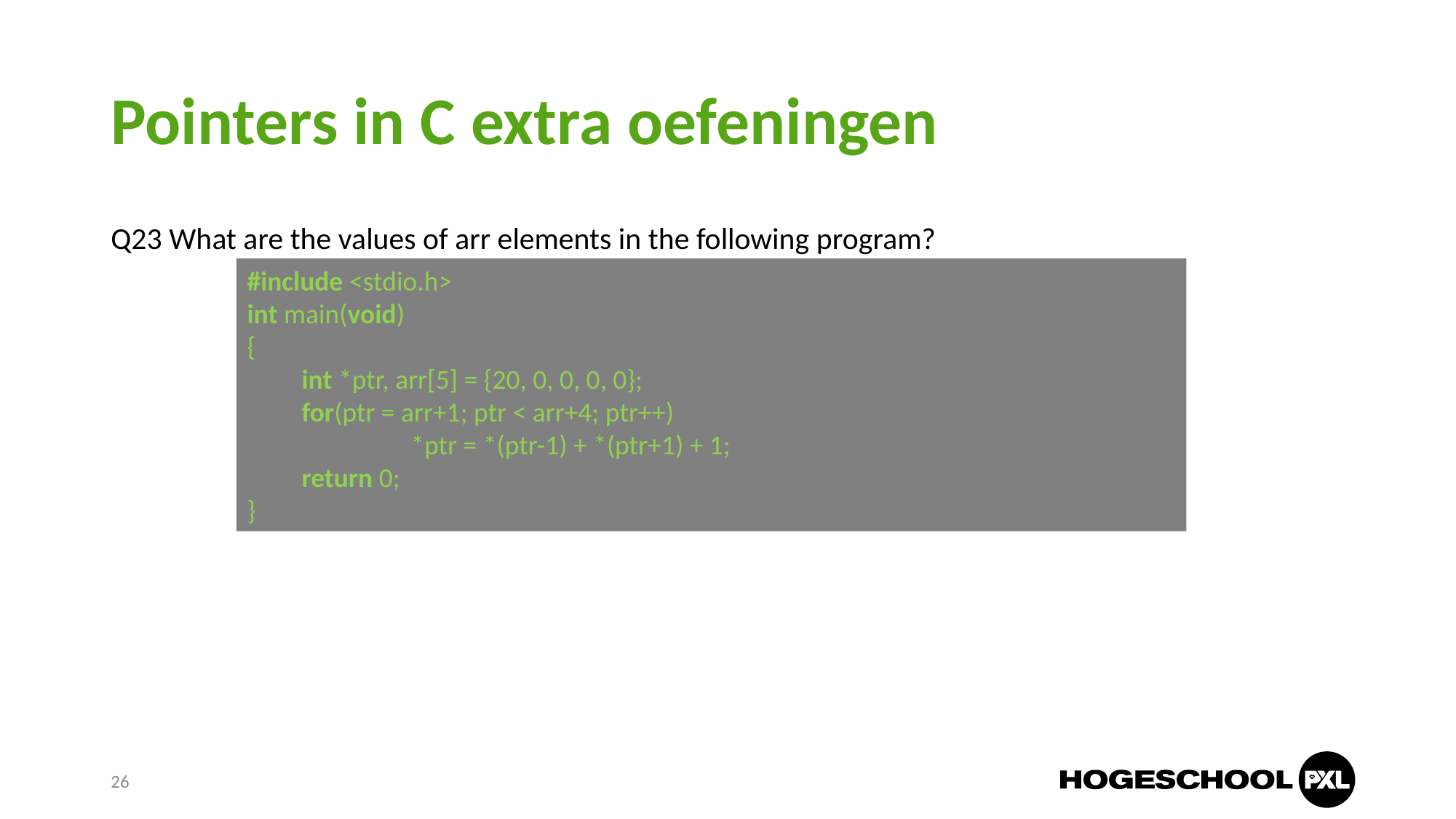

# Pointers in C extra oefeningen
Q23 What are the values of arr elements in the following program?
#include <stdio.h>
int main(void)
{
int *ptr, arr[5] = {20, 0, 0, 0, 0};
for(ptr = arr+1; ptr < arr+4; ptr++)
	*ptr = *(ptr-1) + *(ptr+1) + 1;
return 0;
}
26